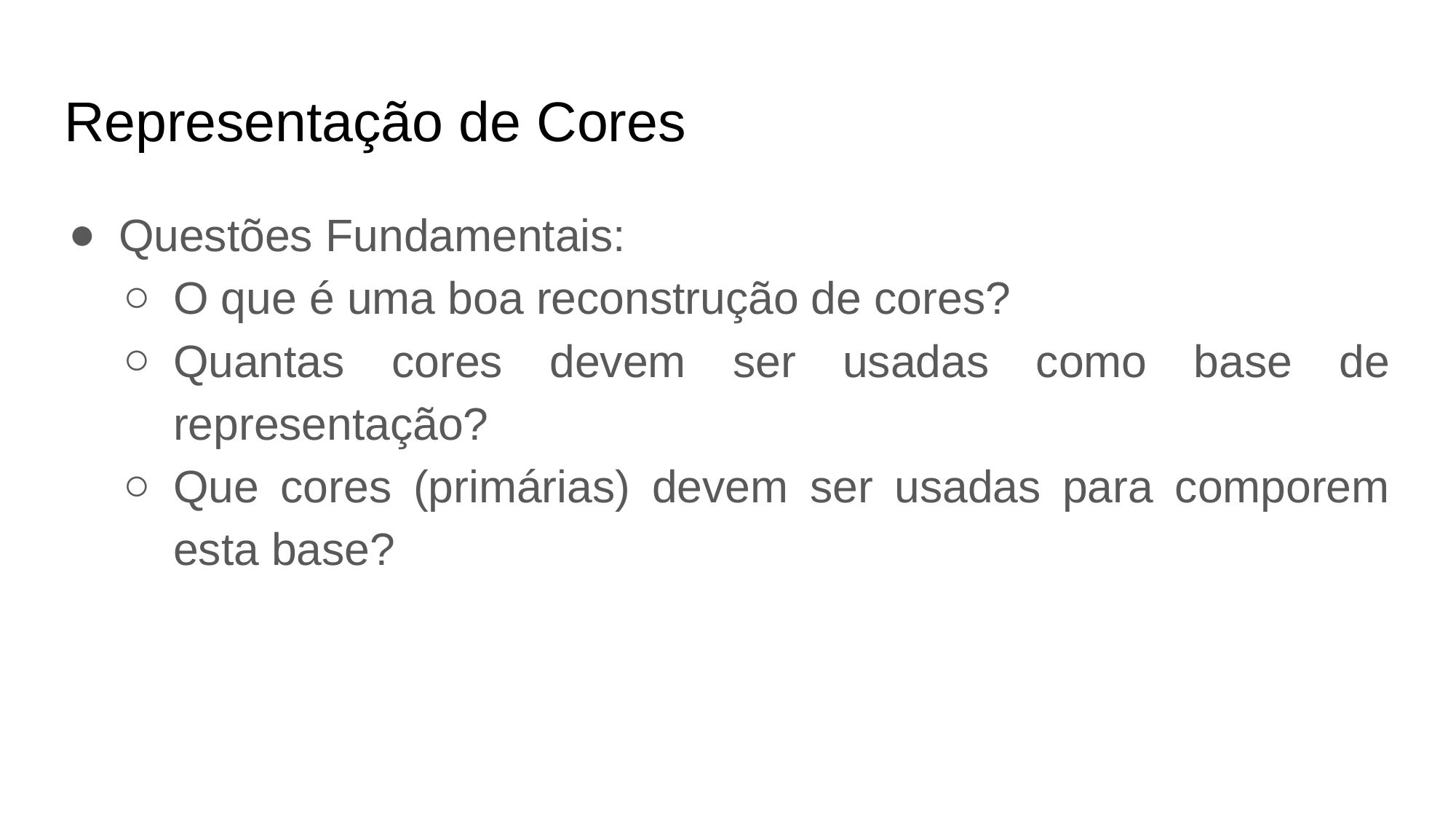

# Representação de Cores
Questões Fundamentais:
O que é uma boa reconstrução de cores?
Quantas cores devem ser usadas como base de representação?
Que cores (primárias) devem ser usadas para comporem esta base?